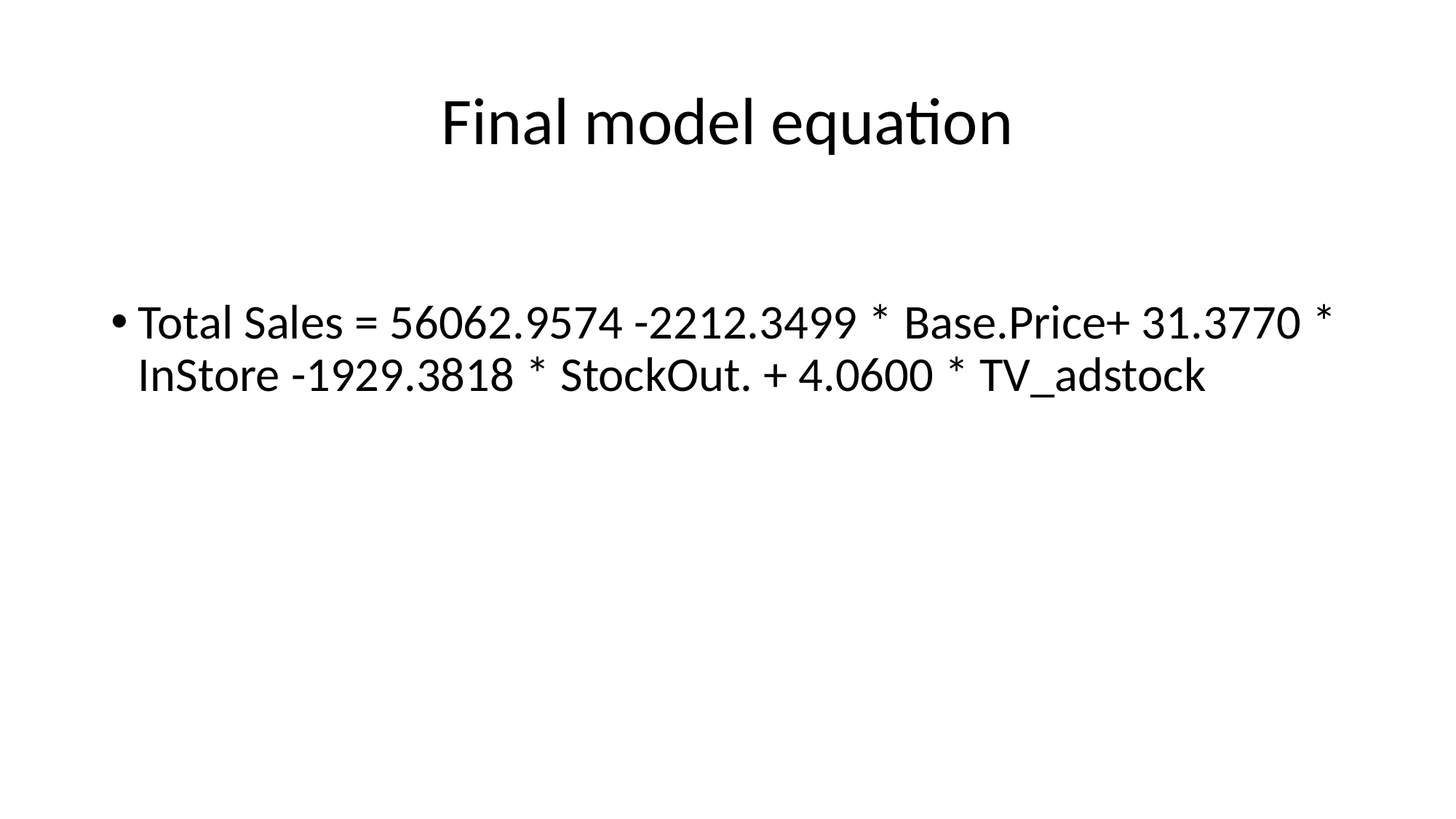

# Final model equation

Total Sales = 56062.9574 -2212.3499 * Base.Price+ 31.3770 * InStore -1929.3818 * StockOut. + 4.0600 * TV_adstock